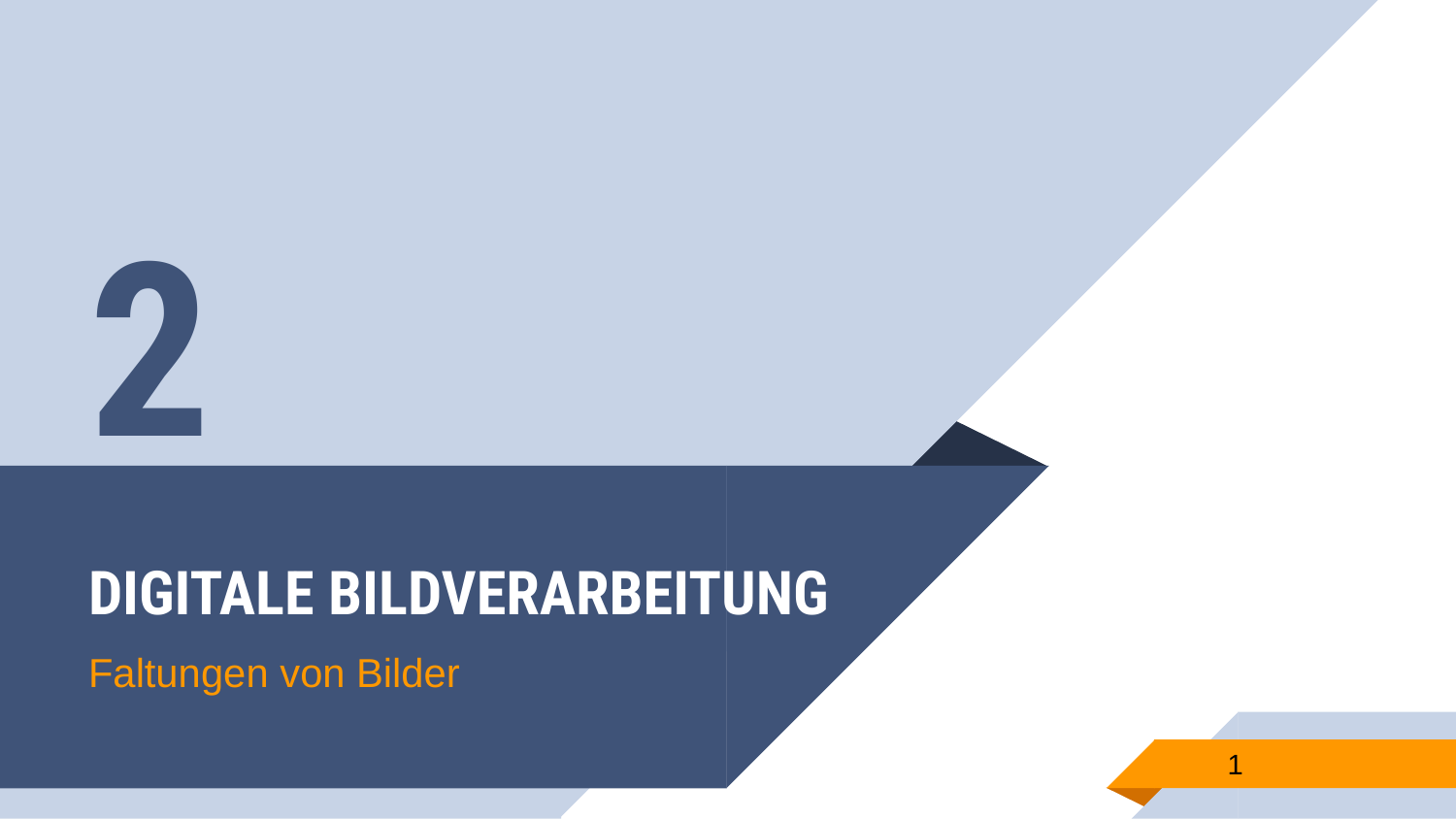

2
# DIGITALE BILDVERARBEITUNG
Faltungen von Bilder
1